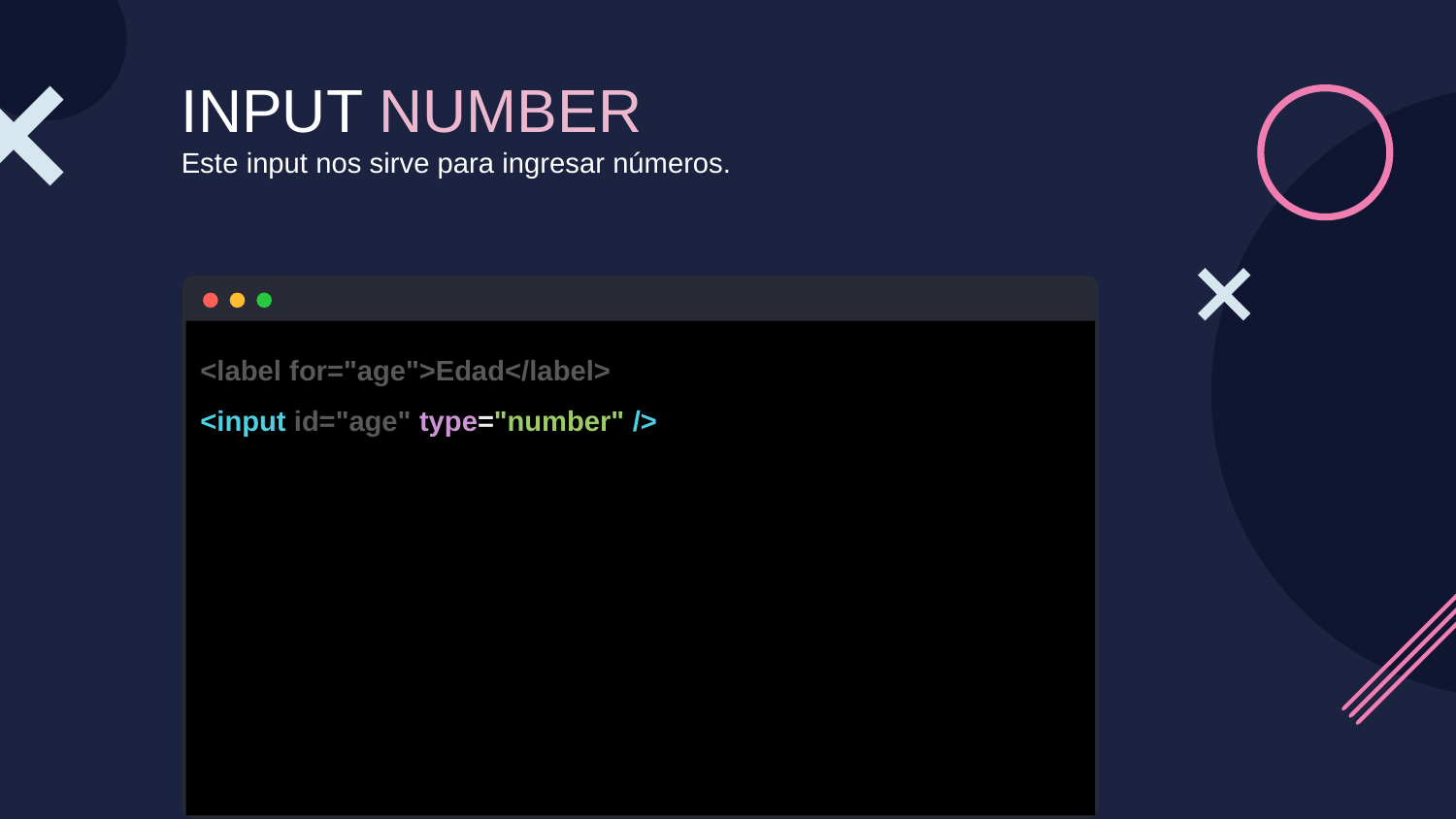

# INPUT NUMBER
Este input nos sirve para ingresar números.

<label for="age">Edad</label>
<input id="age" type="number" />